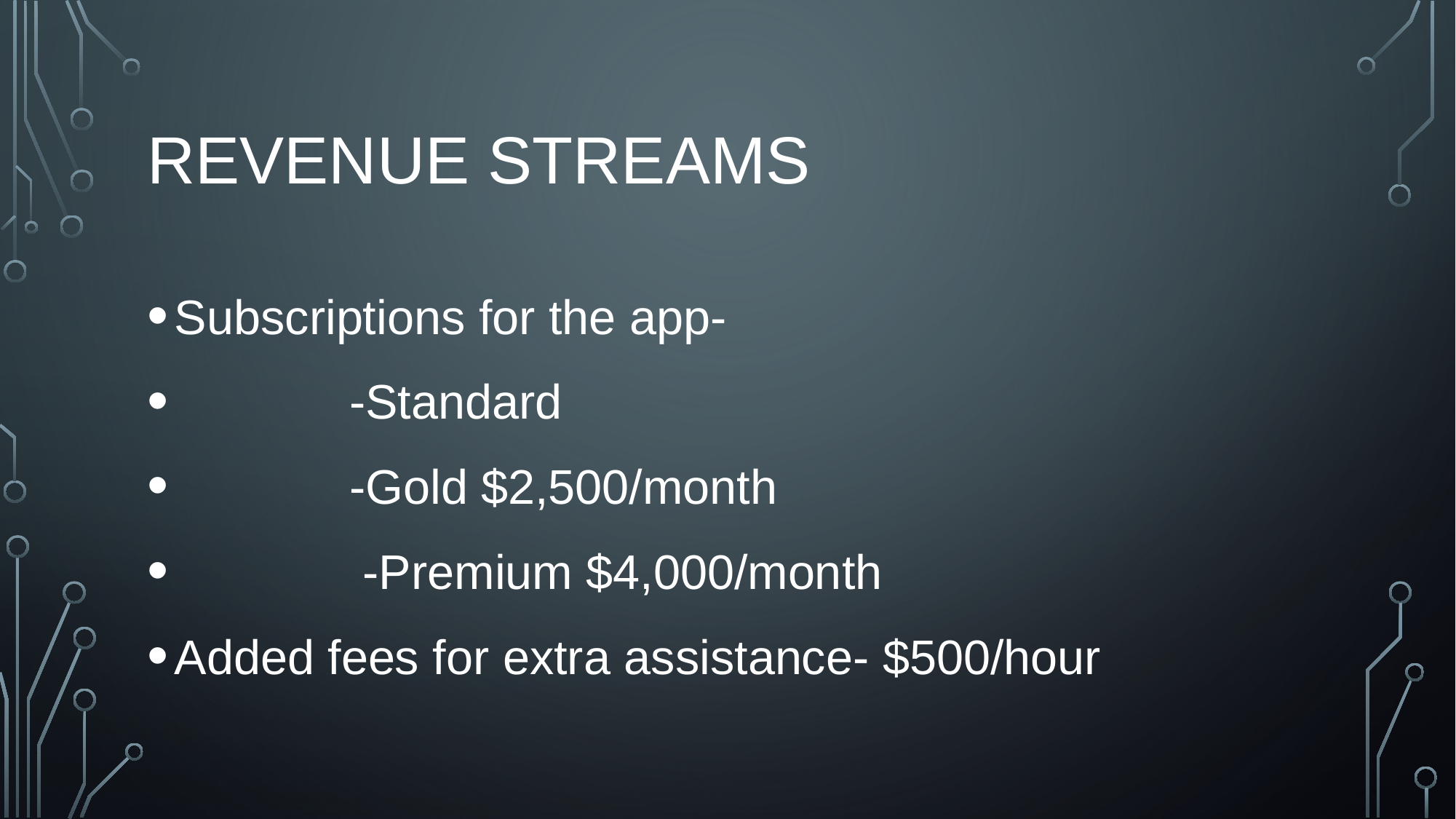

# Revenue streams
Subscriptions for the app-
             -Standard
             -Gold $2,500/month
              -Premium $4,000/month
Added fees for extra assistance- $500/hour